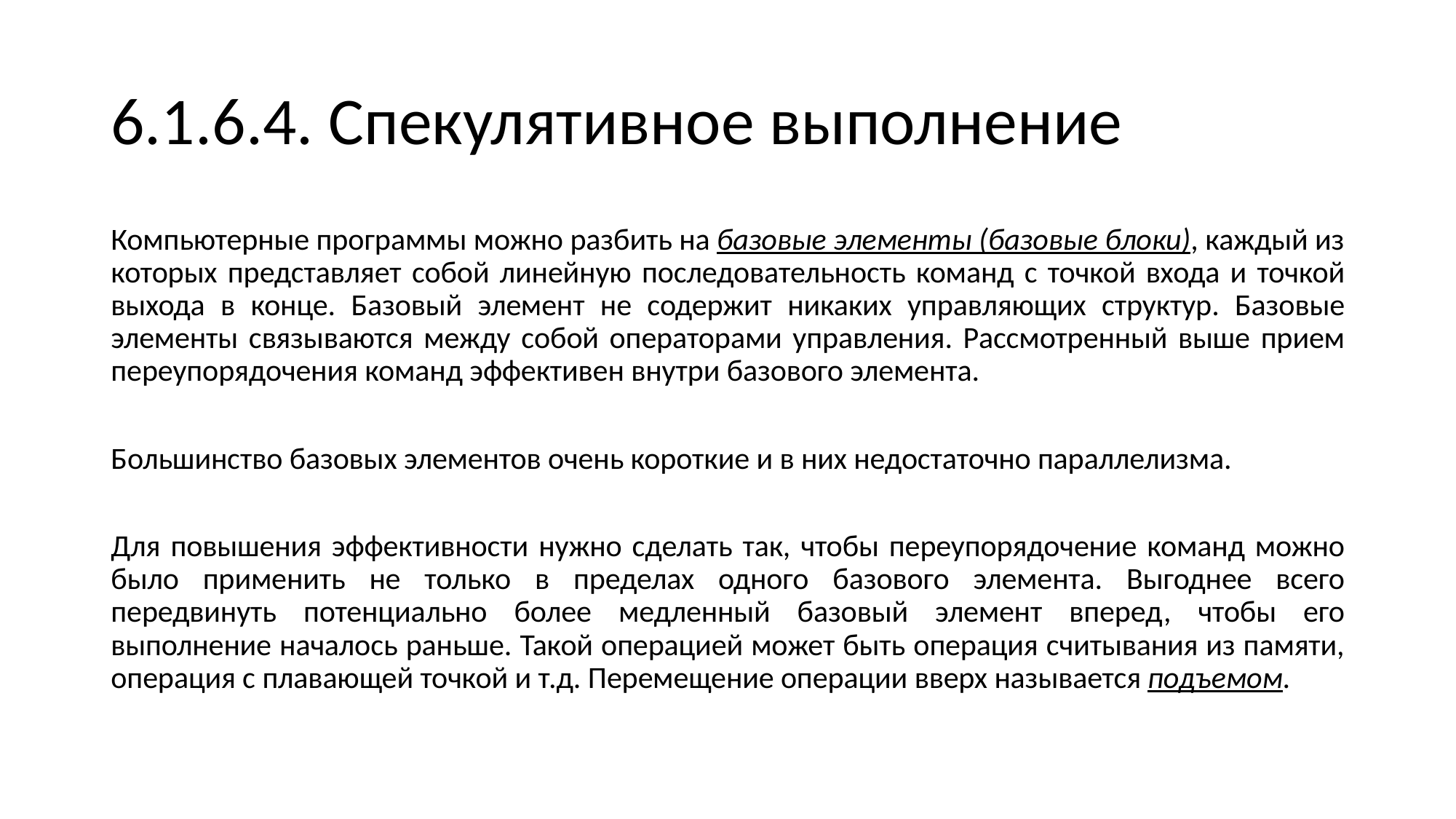

# 6.1.6.4. Спекулятивное выполнение
Компьютерные программы можно разбить на базовые элементы (базовые блоки), каждый из которых представляет собой линейную последовательность команд с точкой входа и точкой выхода в конце. Базовый элемент не содержит никаких управляющих структур. Базовые элементы связываются между собой операторами управления. Рассмотренный выше прием переупорядочения команд эффективен внутри базового элемента.

Большинство базовых элементов очень короткие и в них недостаточно параллелизма.

Для повышения эффективности нужно сделать так, чтобы переупорядочение команд можно было применить не только в пределах одного базового элемента. Выгоднее всего передвинуть потенциально более медленный базовый элемент вперед, чтобы его выполнение началось раньше. Такой операцией может быть операция считывания из памяти, операция с плавающей точкой и т.д. Перемещение операции вверх называется подъемом.